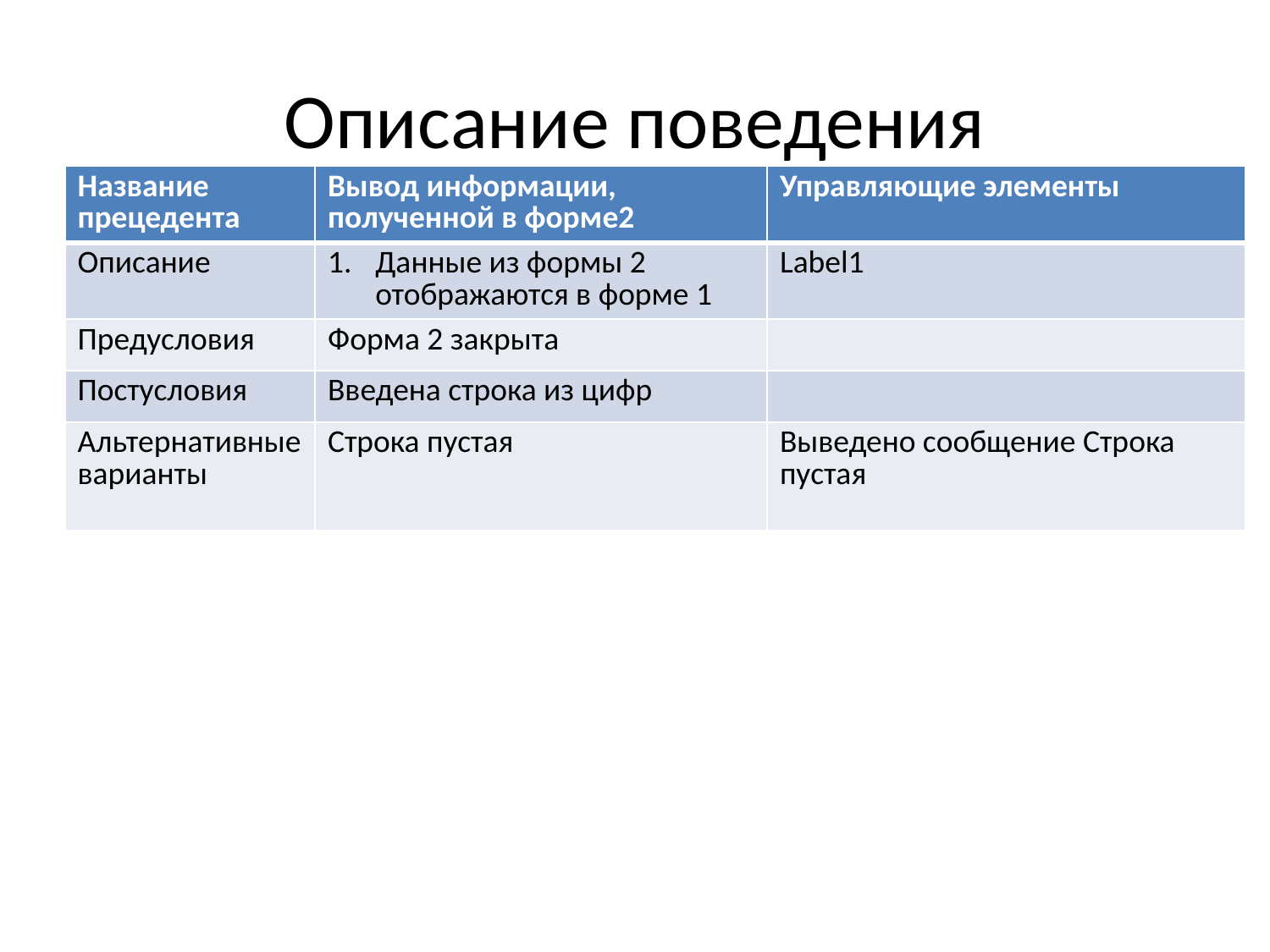

# Описание поведения
| Название прецедента | Вывод информации, полученной в форме2 | Управляющие элементы |
| --- | --- | --- |
| Описание | Данные из формы 2 отображаются в форме 1 | Label1 |
| Предусловия | Форма 2 закрыта |  |
| Постусловия | Введена строка из цифр |  |
| Альтернативные варианты | Строка пустая | Выведено сообщение Строка пустая |